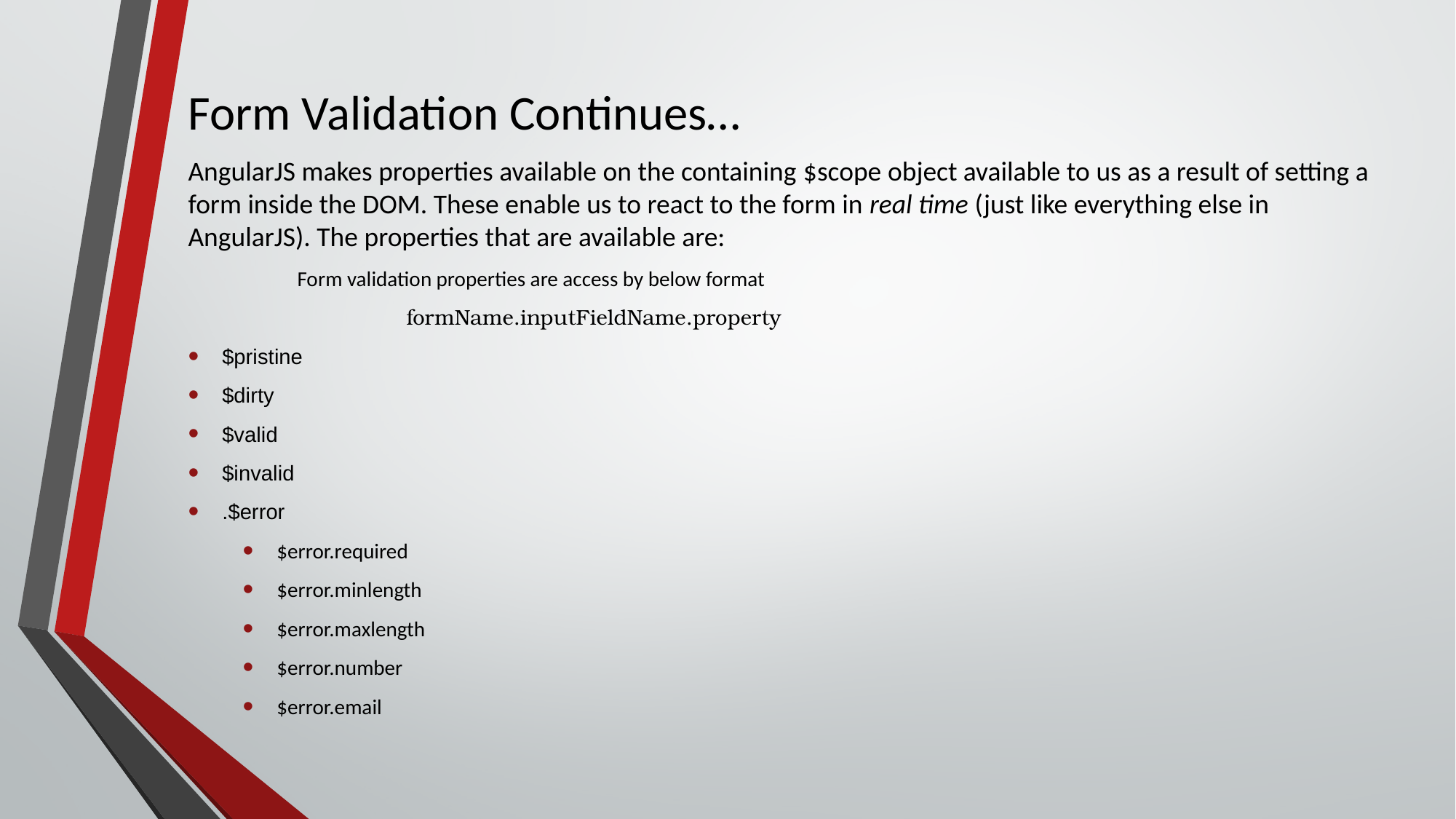

# Form Validation Continues…
AngularJS makes properties available on the containing $scope object available to us as a result of setting a form inside the DOM. These enable us to react to the form in real time (just like everything else in AngularJS). The properties that are available are:
	Form validation properties are access by below format
		formName.inputFieldName.property
$pristine
$dirty
$valid
$invalid
.$error
$error.required
$error.minlength
$error.maxlength
$error.number
$error.email